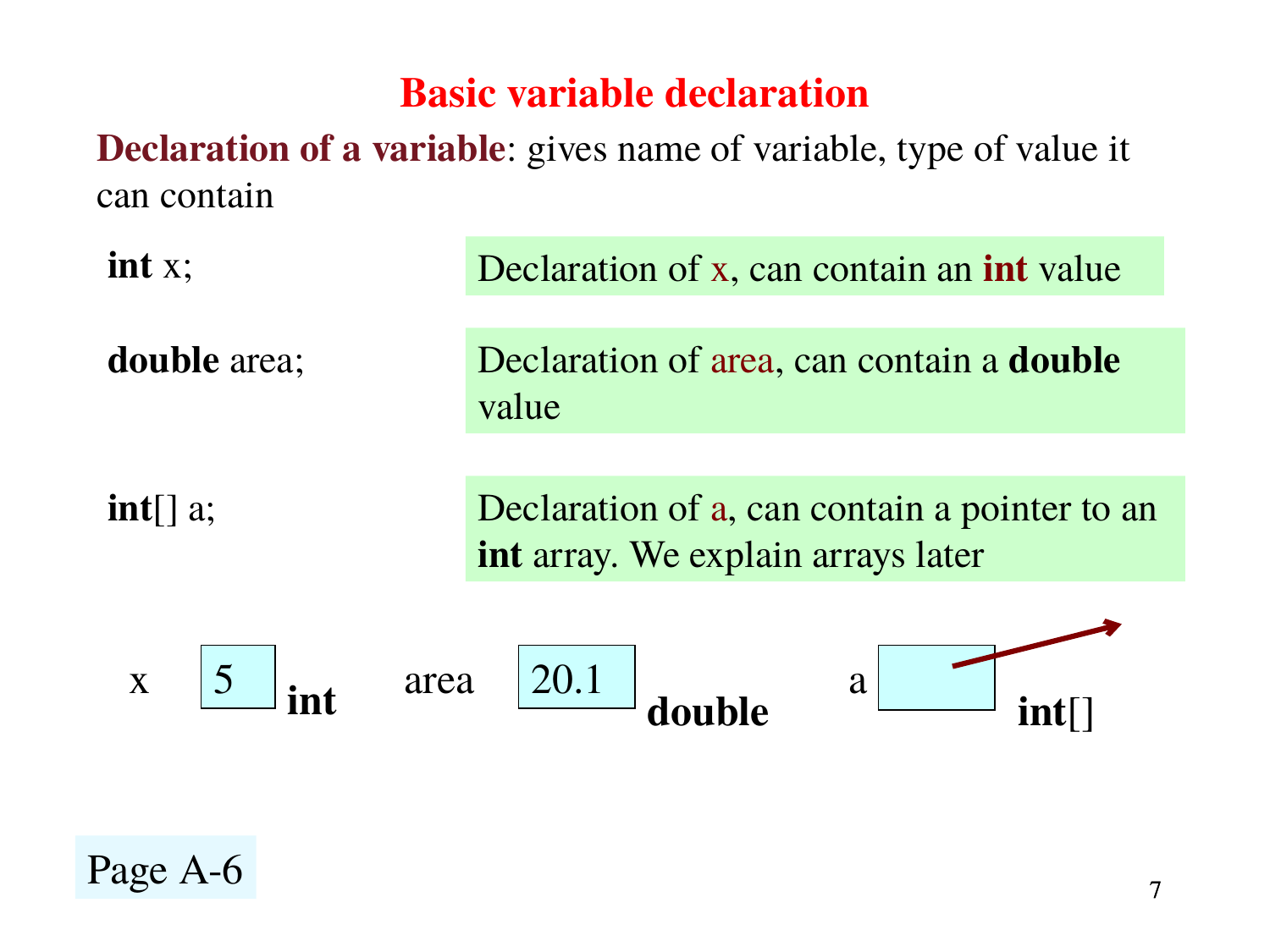

Basic variable declaration
Declaration of a variable: gives name of variable, type of value it can contain
int x;
Declaration of x, can contain an int value
double area;
Declaration of area, can contain a double value
area
20.1
double
int[] a;
Declaration of a, can contain a pointer to an int array. We explain arrays later
a

int[]
x
5
int
Page A-6
7
7